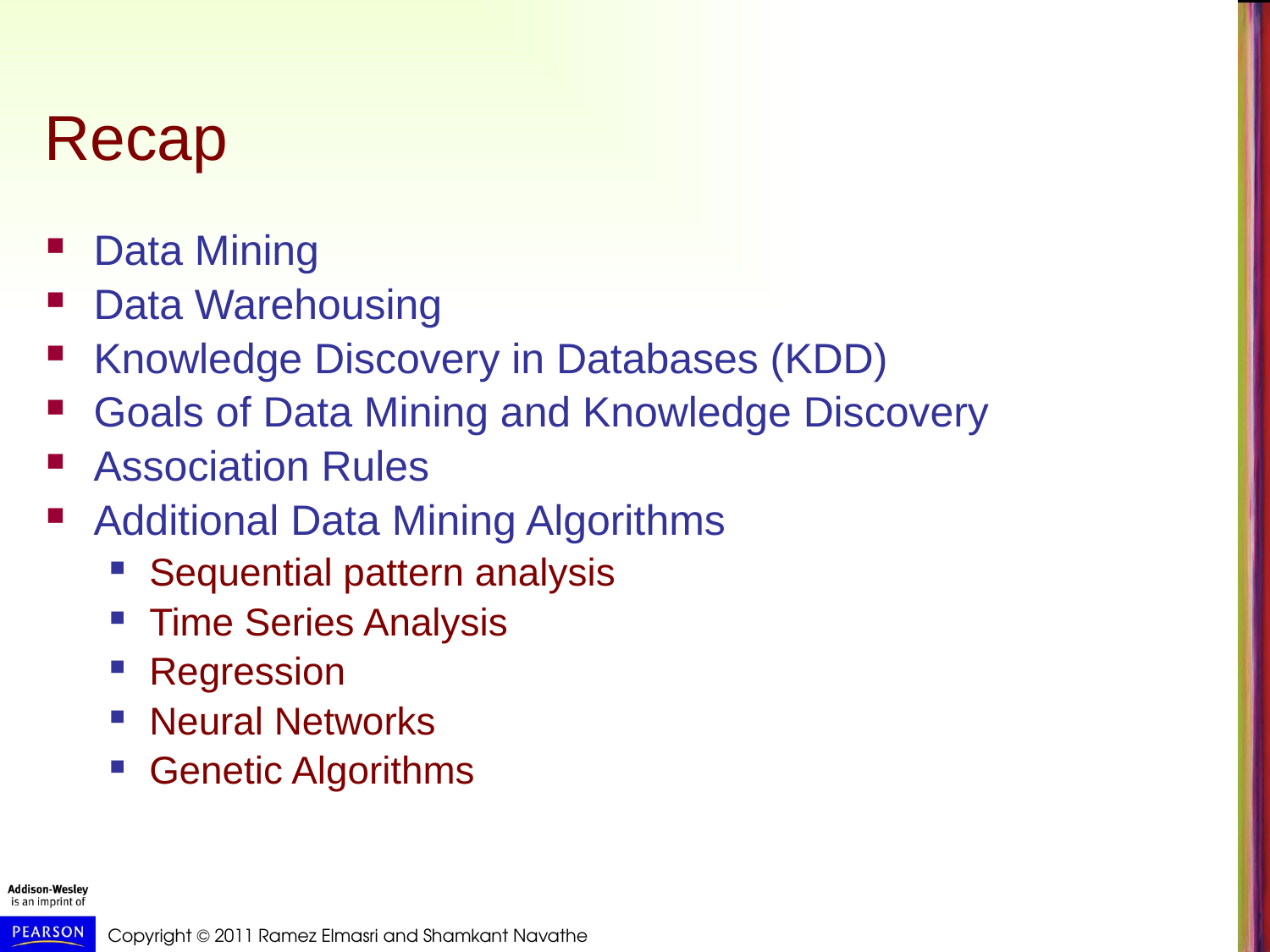

# Recap
Data Mining
Data Warehousing
Knowledge Discovery in Databases (KDD)
Goals of Data Mining and Knowledge Discovery
Association Rules
Additional Data Mining Algorithms
Sequential pattern analysis
Time Series Analysis
Regression
Neural Networks
Genetic Algorithms